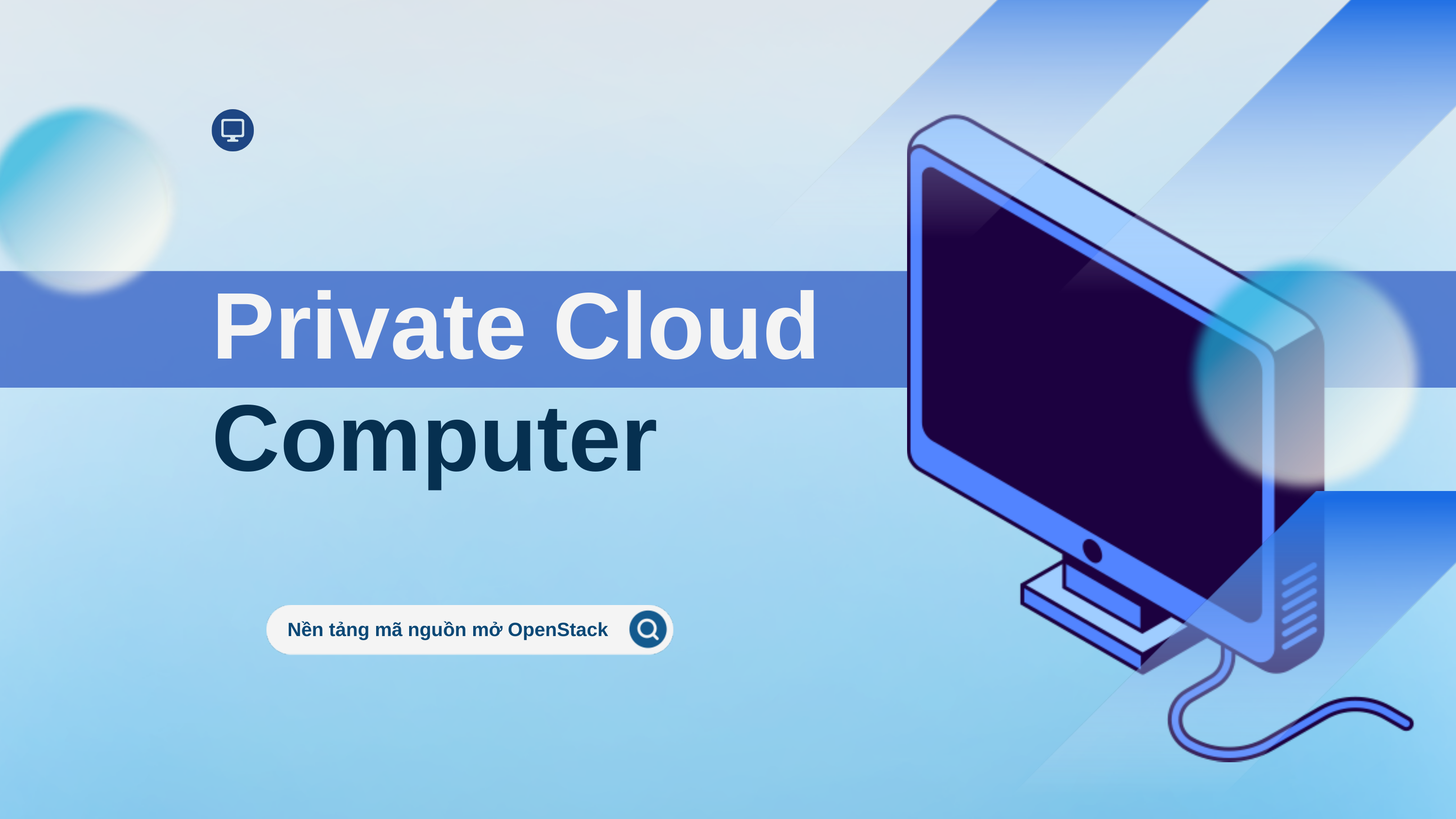

Private Cloud
Computer

Nền tảng mã nguồn mở OpenStack